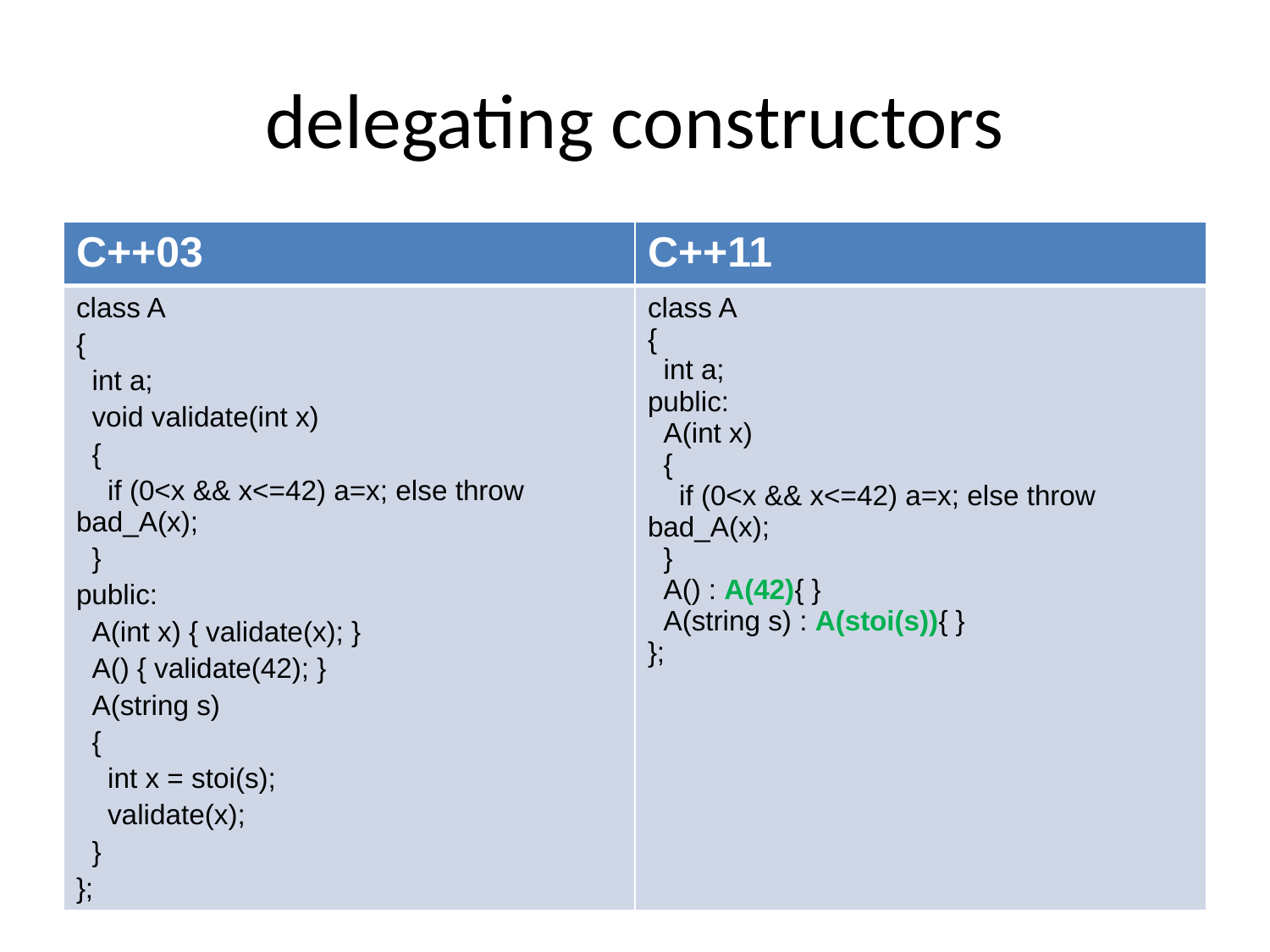

# delegating constructors
| C++03 | C++11 |
| --- | --- |
| class A { int a; void validate(int x) { if (0<x && x<=42) a=x; else throw bad\_A(x); } public: A(int x) { validate(x); } A() { validate(42); } A(string s) { int x = stoi(s); validate(x); } }; | class A { int a; public: A(int x) { if (0<x && x<=42) a=x; else throw bad\_A(x); } A() : A(42){ } A(string s) : A(stoi(s)){ } }; |